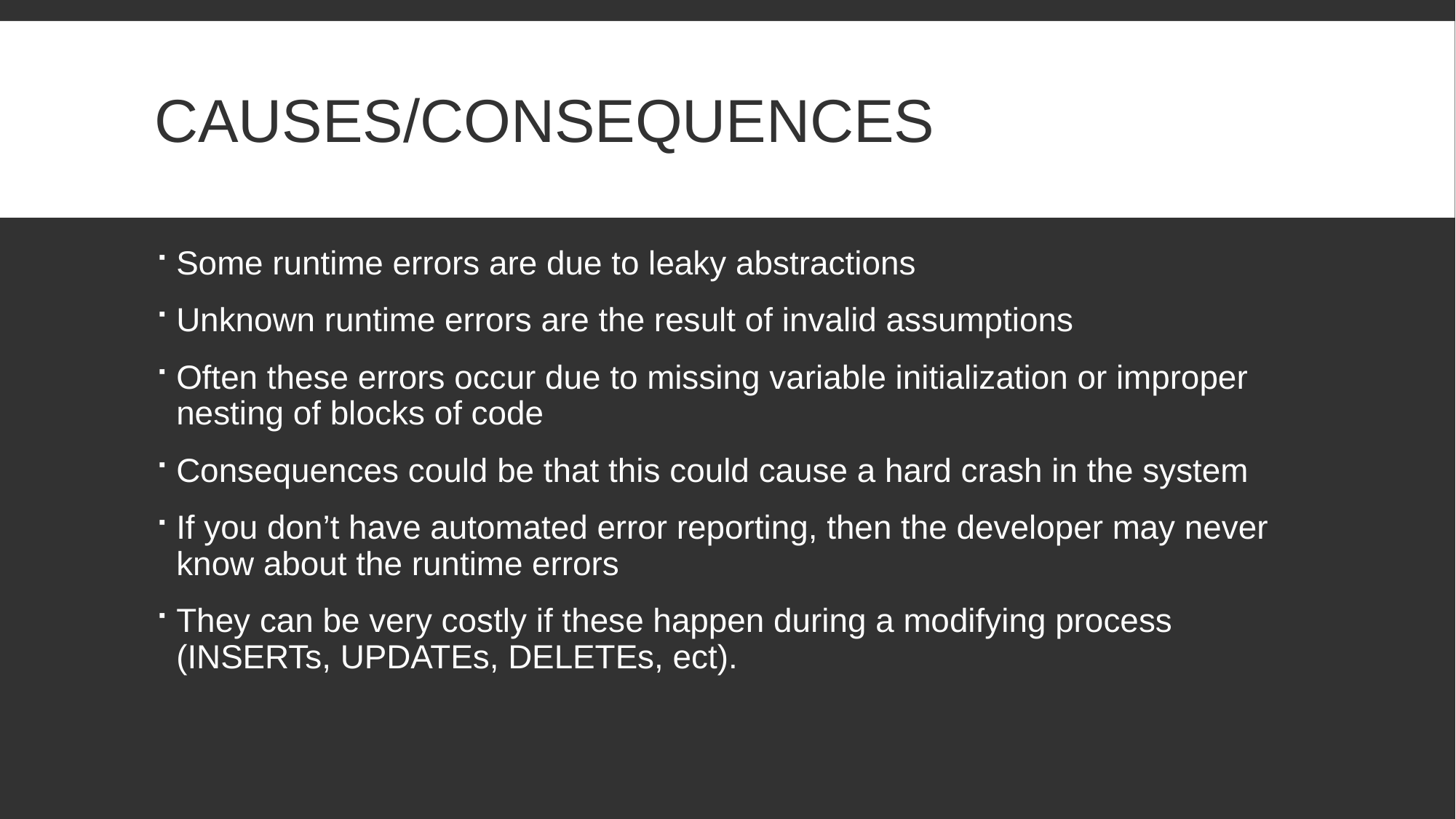

# Causes/Consequences
Some runtime errors are due to leaky abstractions
Unknown runtime errors are the result of invalid assumptions
Often these errors occur due to missing variable initialization or improper nesting of blocks of code
Consequences could be that this could cause a hard crash in the system
If you don’t have automated error reporting, then the developer may never know about the runtime errors
They can be very costly if these happen during a modifying process (INSERTs, UPDATEs, DELETEs, ect).